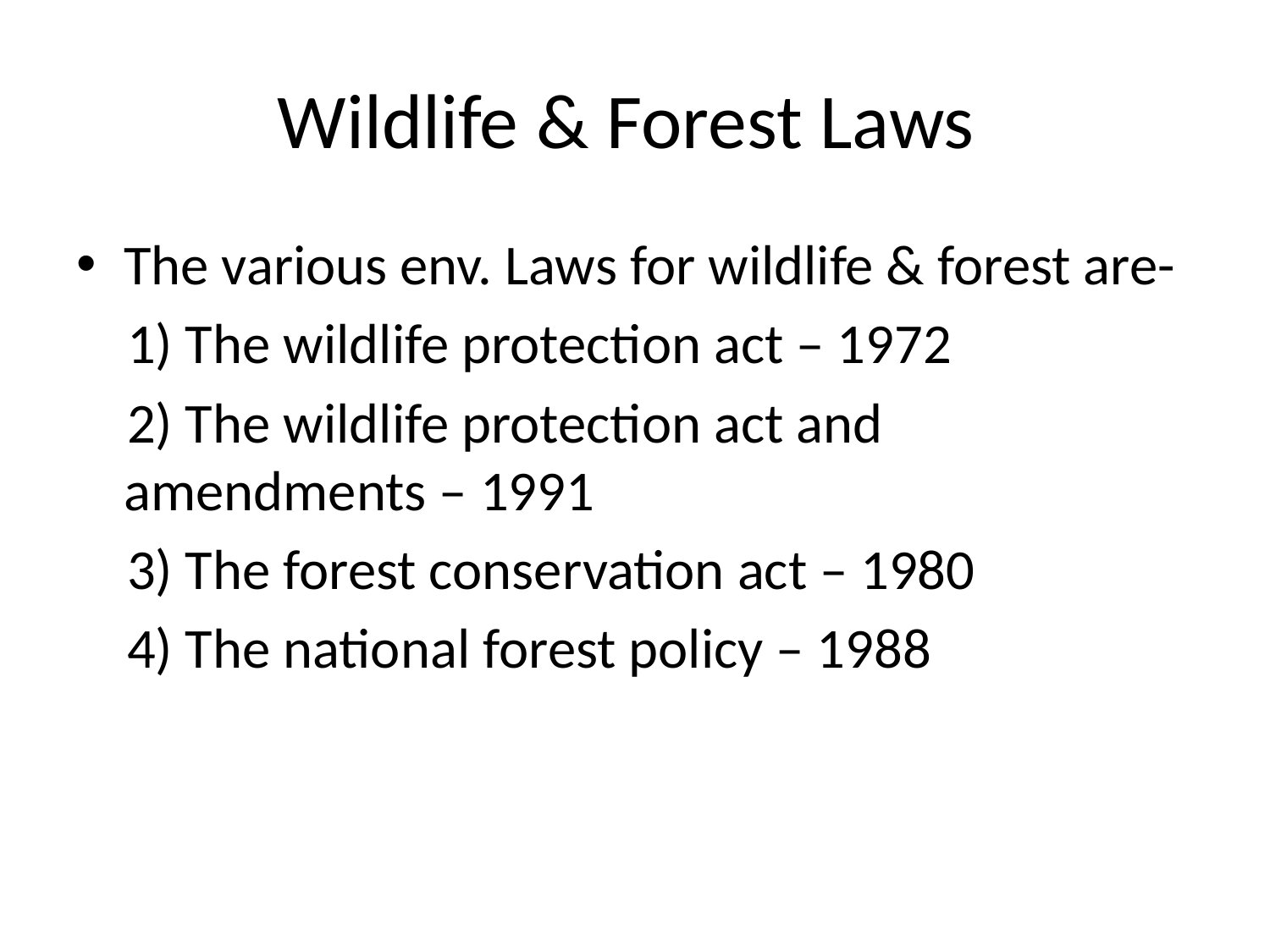

# Wildlife & Forest Laws
The various env. Laws for wildlife & forest are-
    1) The wildlife protection act – 1972
    2) The wildlife protection act and amendments – 1991
    3) The forest conservation act – 1980
    4) The national forest policy – 1988